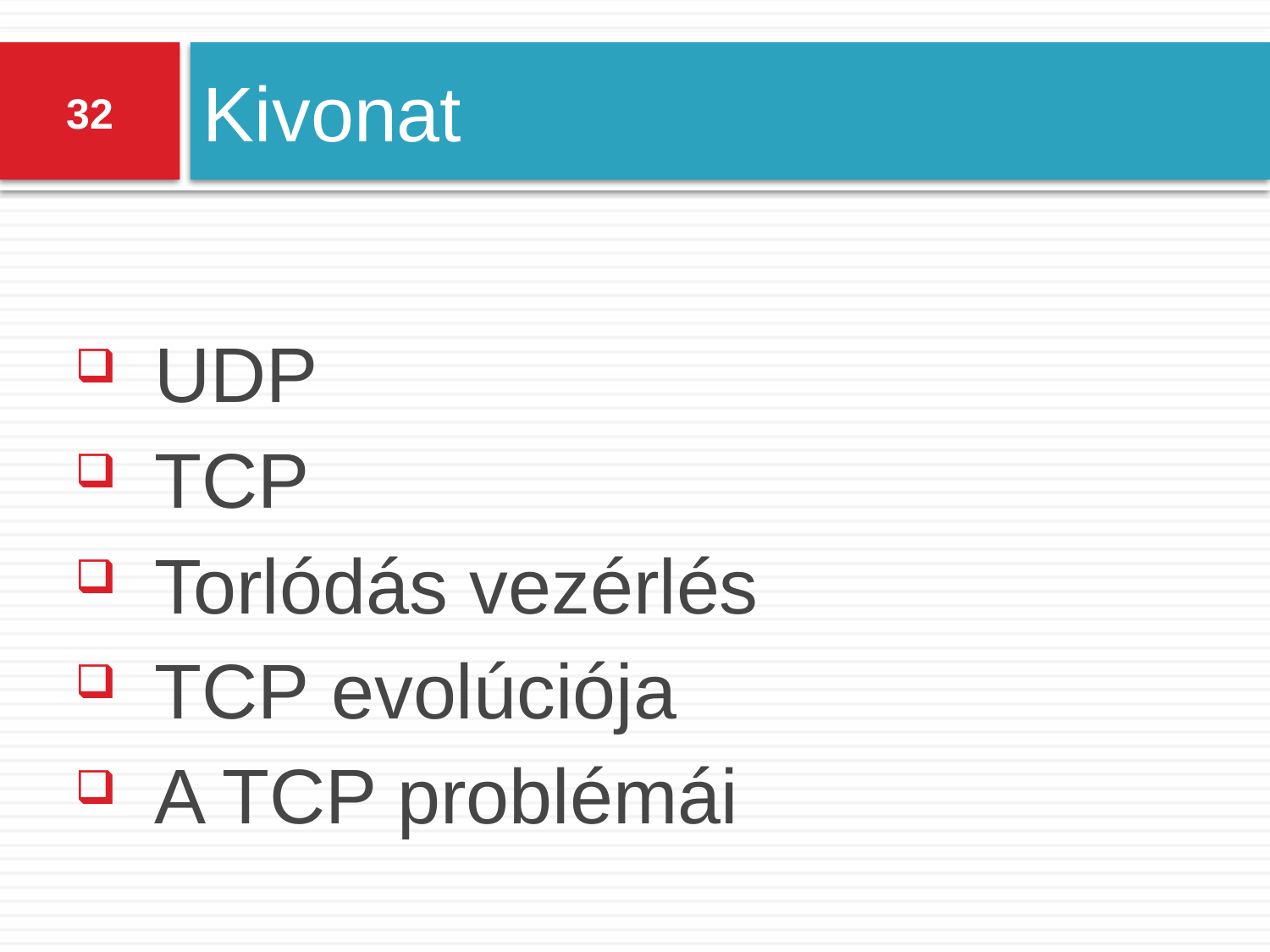

# Kivonat
32
UDP
TCP
Torlódás vezérlés
TCP evolúciója
A TCP problémái